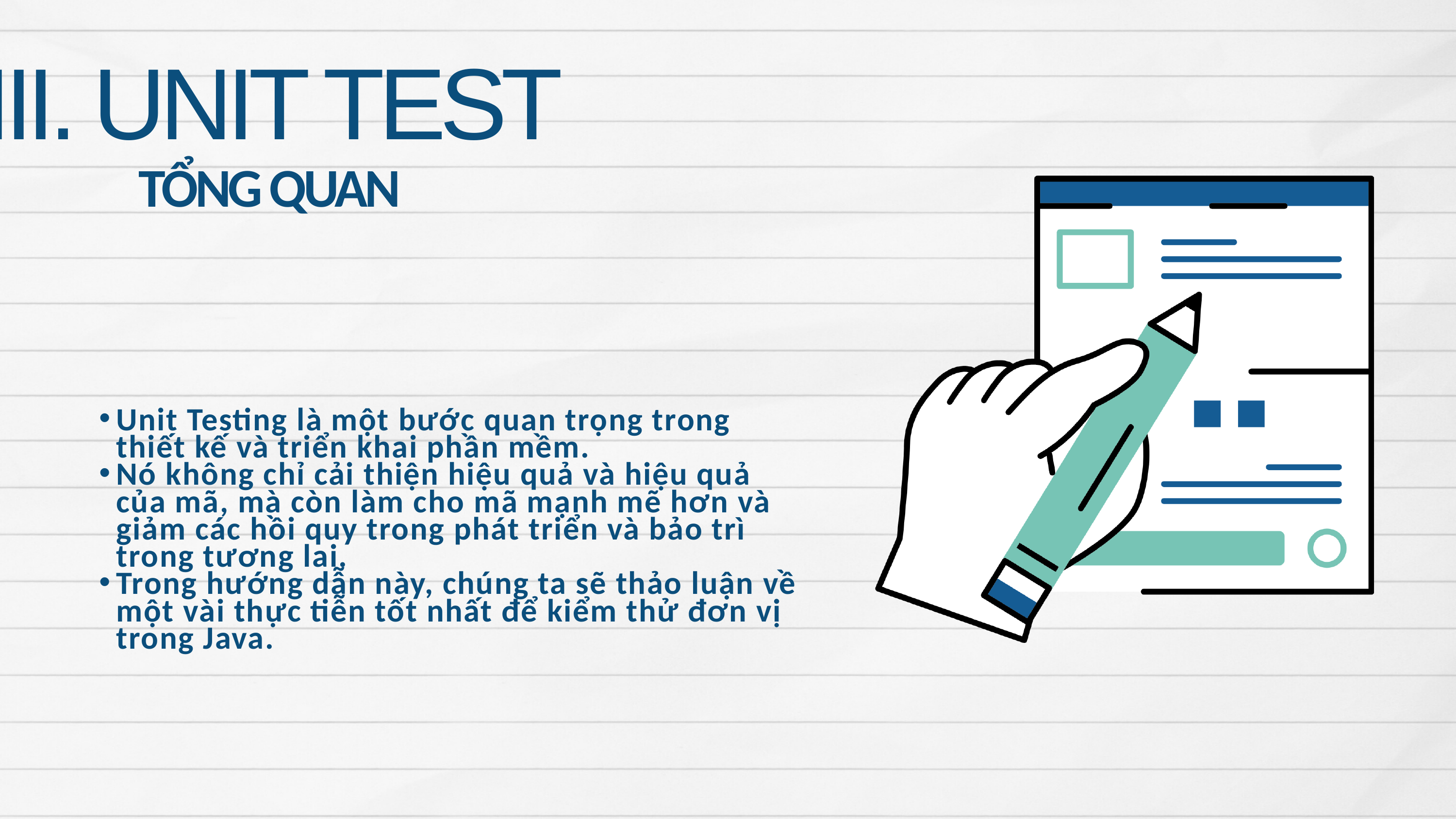

III. UNIT TEST
TỔNG QUAN

Unit Testing là một bước quan trọng trong thiết kế và triển khai phần mềm.
Nó không chỉ cải thiện hiệu quả và hiệu quả của mã, mà còn làm cho mã mạnh mẽ hơn và giảm các hồi quy trong phát triển và bảo trì trong tương lai.
Trong hướng dẫn này, chúng ta sẽ thảo luận về một vài thực tiễn tốt nhất để kiểm thử đơn vị trong Java.